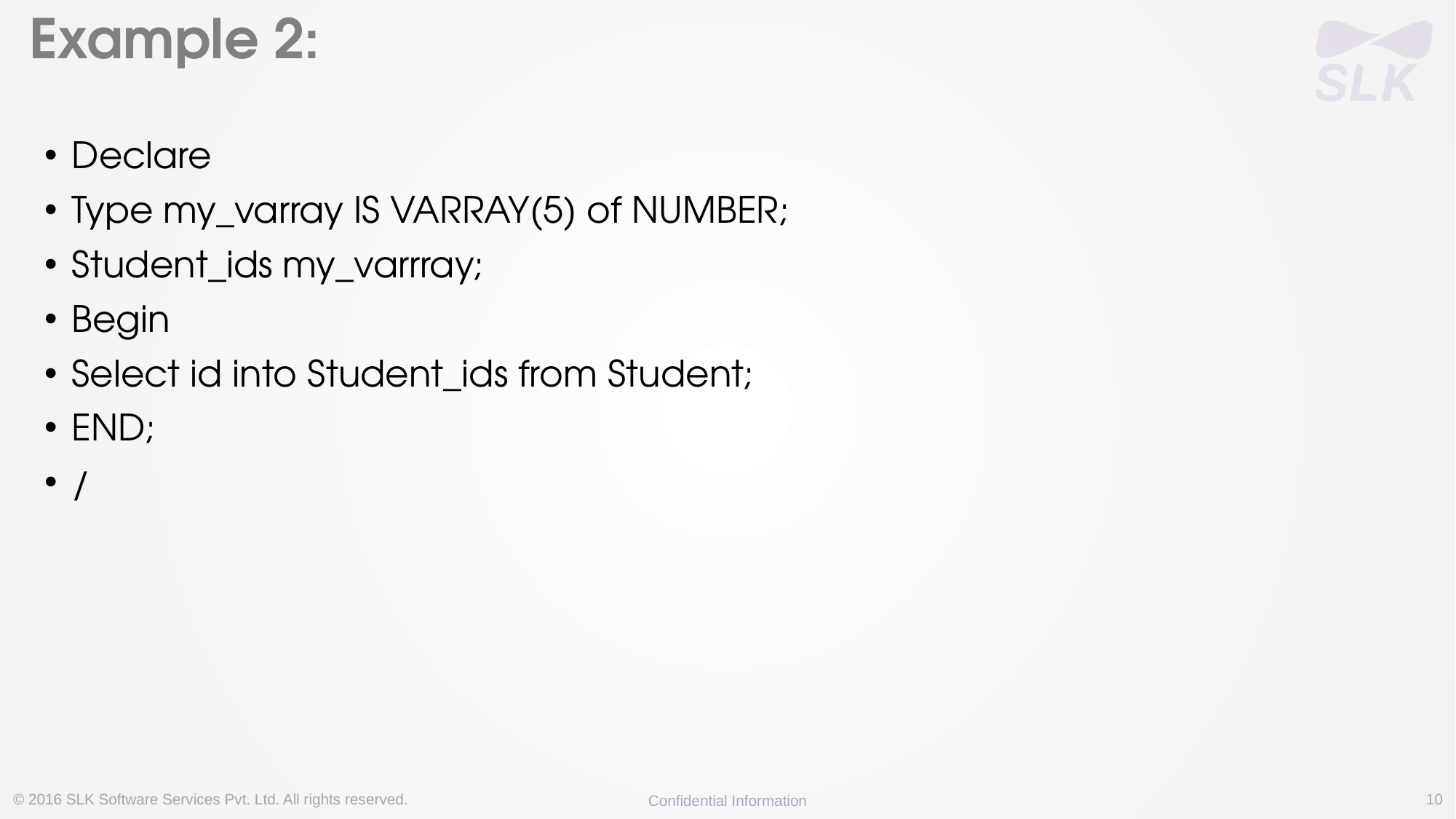

# Example 2:
Declare
Type my_varray IS VARRAY(5) of NUMBER;
Student_ids my_varrray;
Begin
Select id into Student_ids from Student;
END;
/